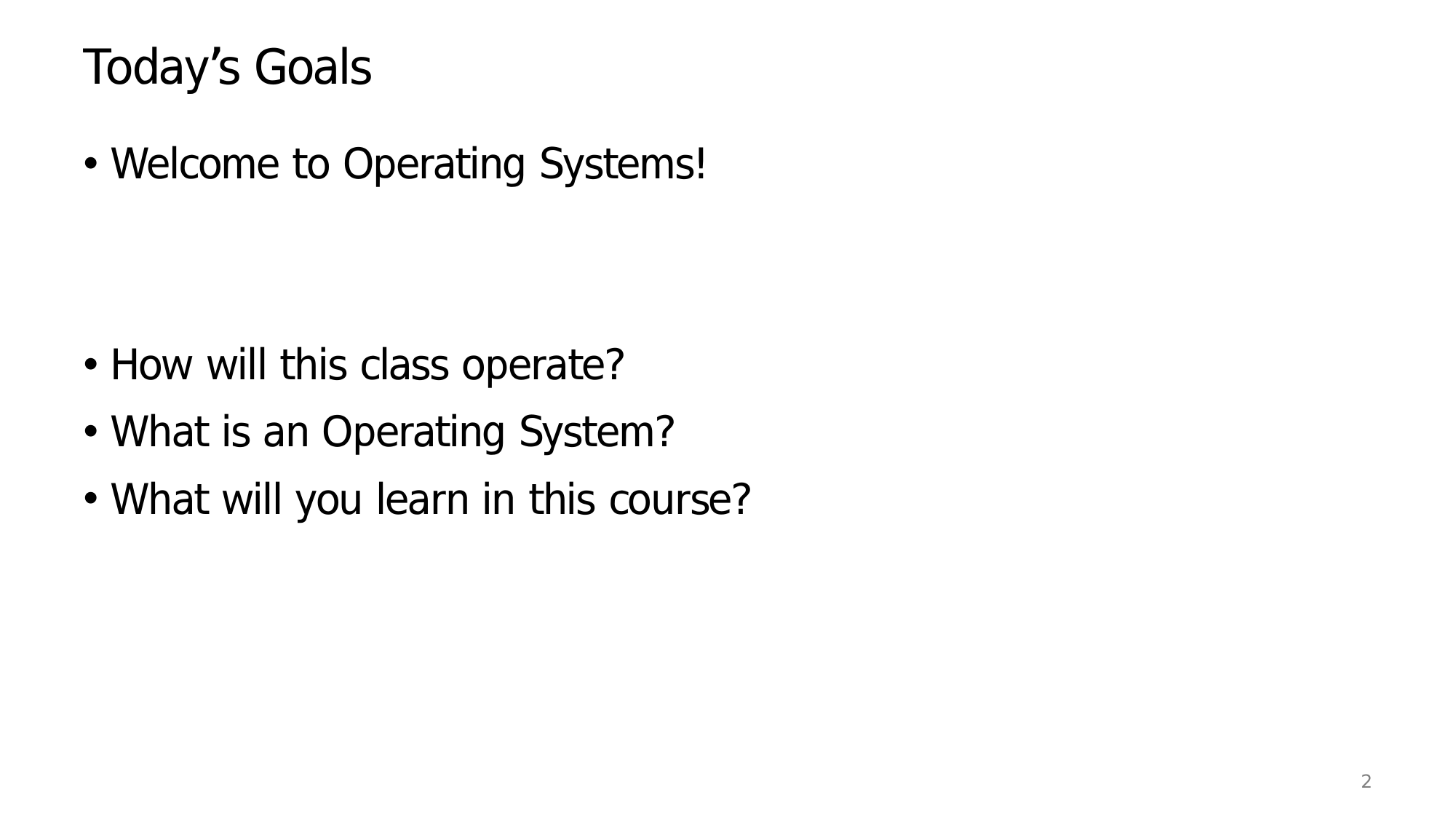

# Today’s Goals
Welcome to Operating Systems!

How will this class operate?
What is an Operating System?
What will you learn in this course?
2